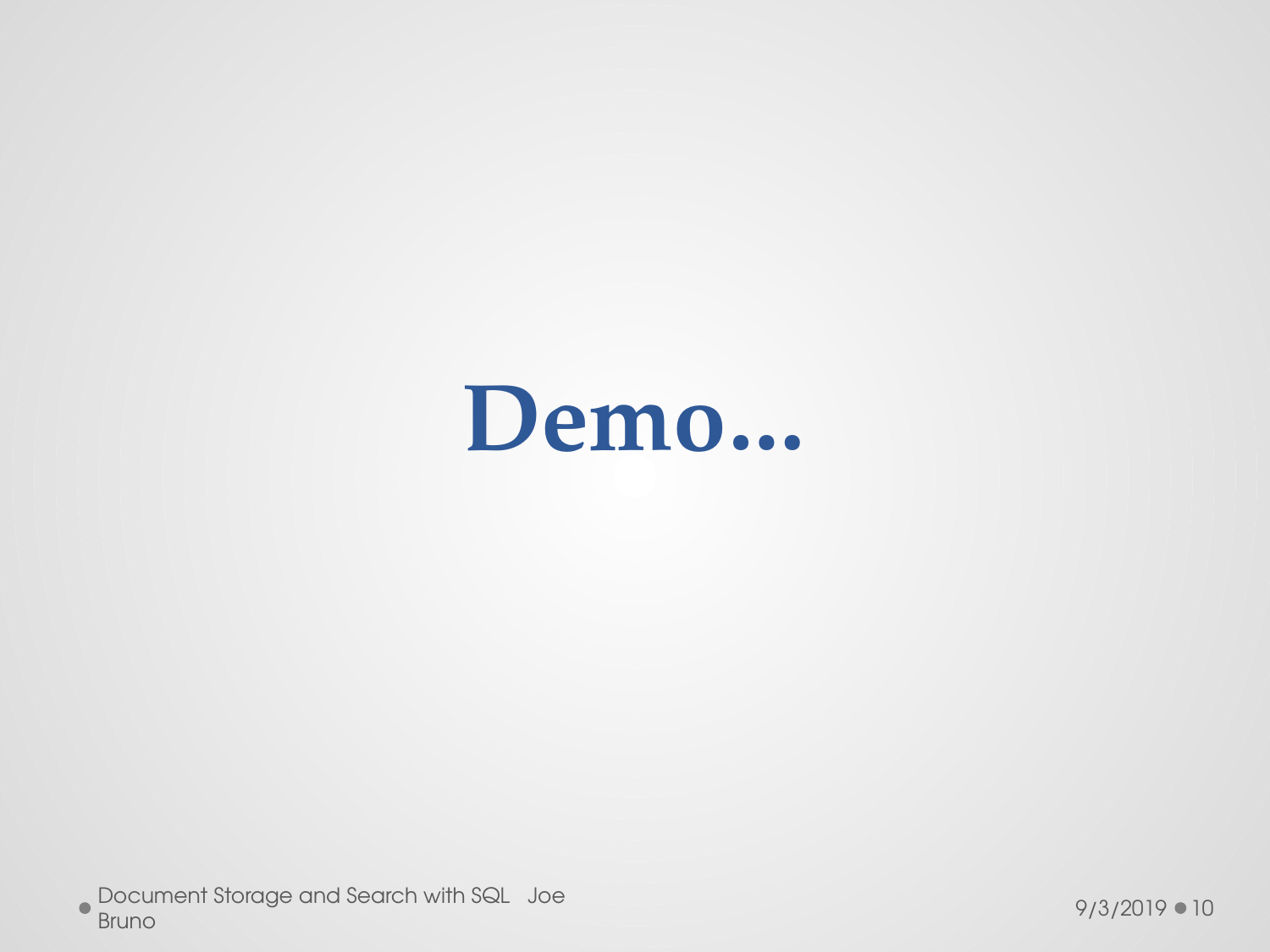

# Demo…
Document Storage and Search with SQL   Joe Bruno
9/3/2019
10